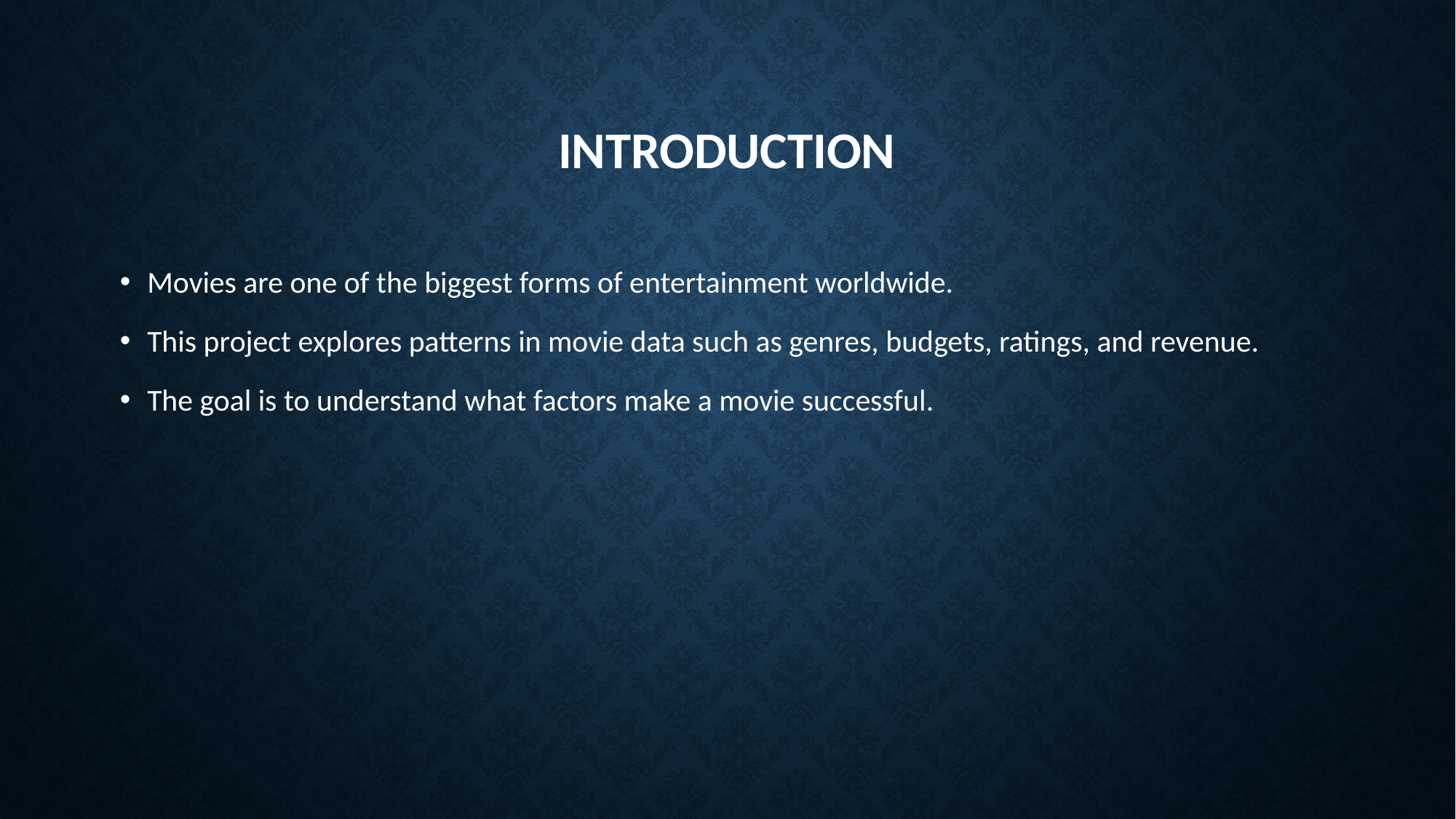

# Introduction
Movies are one of the biggest forms of entertainment worldwide.
This project explores patterns in movie data such as genres, budgets, ratings, and revenue.
The goal is to understand what factors make a movie successful.